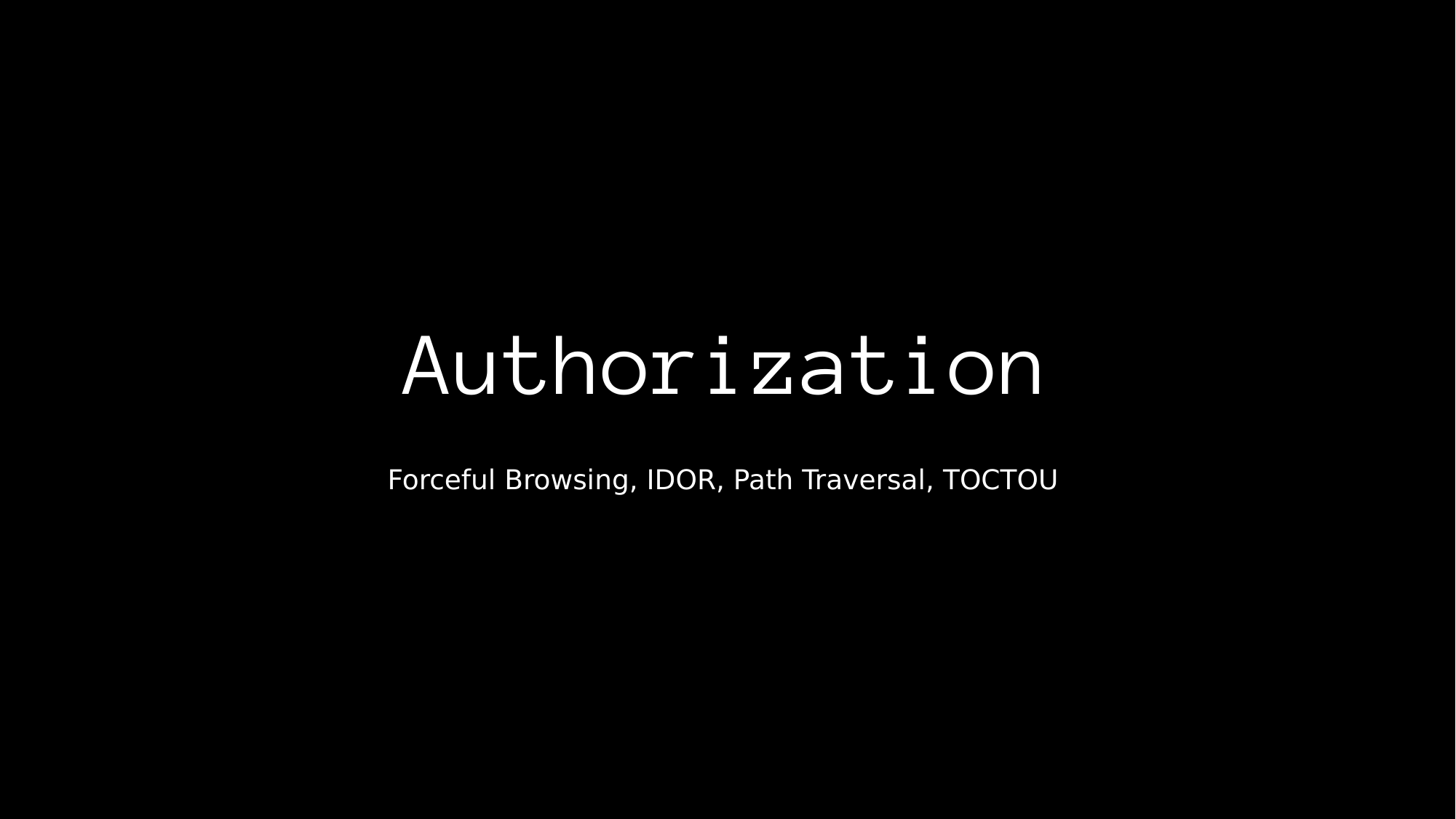

# Authorization
Forceful Browsing, IDOR, Path Traversal, TOCTOU